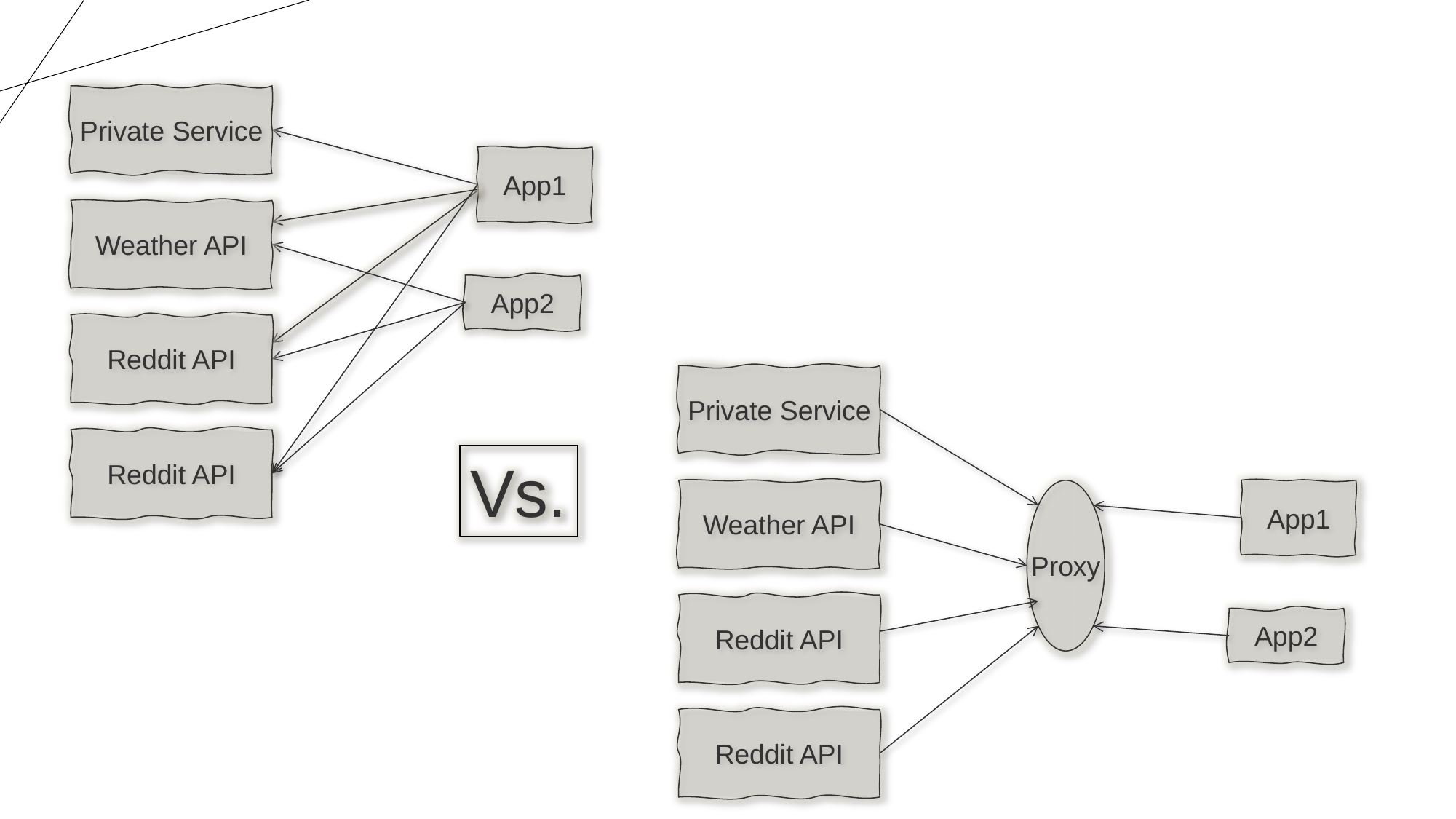

Private Service
App1

Weather API

App2
Reddit API
Private Service
Reddit API
Vs.
App1
Proxy
Weather API
Reddit API
App2
Reddit API